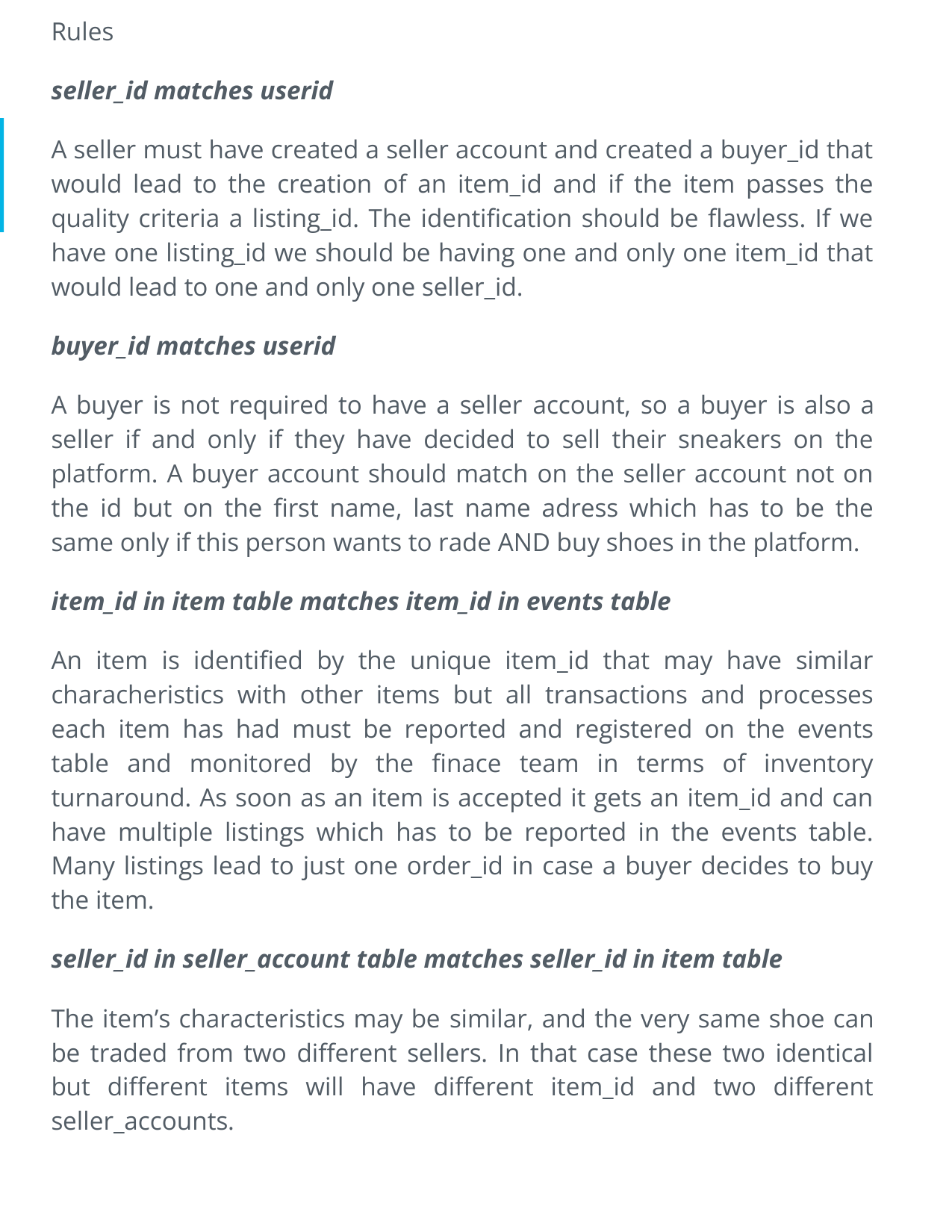

Rules
seller_id matches userid
A seller must have created a seller account and created a buyer_id that would lead to the creation of an item_id and if the item passes the quality criteria a listing_id. The identification should be flawless. If we have one listing_id we should be having one and only one item_id that would lead to one and only one seller_id.
buyer_id matches userid
A buyer is not required to have a seller account, so a buyer is also a seller if and only if they have decided to sell their sneakers on the platform. A buyer account should match on the seller account not on the id but on the first name, last name adress which has to be the same only if this person wants to rade AND buy shoes in the platform.
item_id in item table matches item_id in events table
An item is identified by the unique item_id that may have similar characheristics with other items but all transactions and processes each item has had must be reported and registered on the events table and monitored by the finace team in terms of inventory turnaround. As soon as an item is accepted it gets an item_id and can have multiple listings which has to be reported in the events table. Many listings lead to just one order_id in case a buyer decides to buy the item.
seller_id in seller_account table matches seller_id in item table
The item’s characteristics may be similar, and the very same shoe can be traded from two different sellers. In that case these two identical but different items will have different item_id and two different seller_accounts.